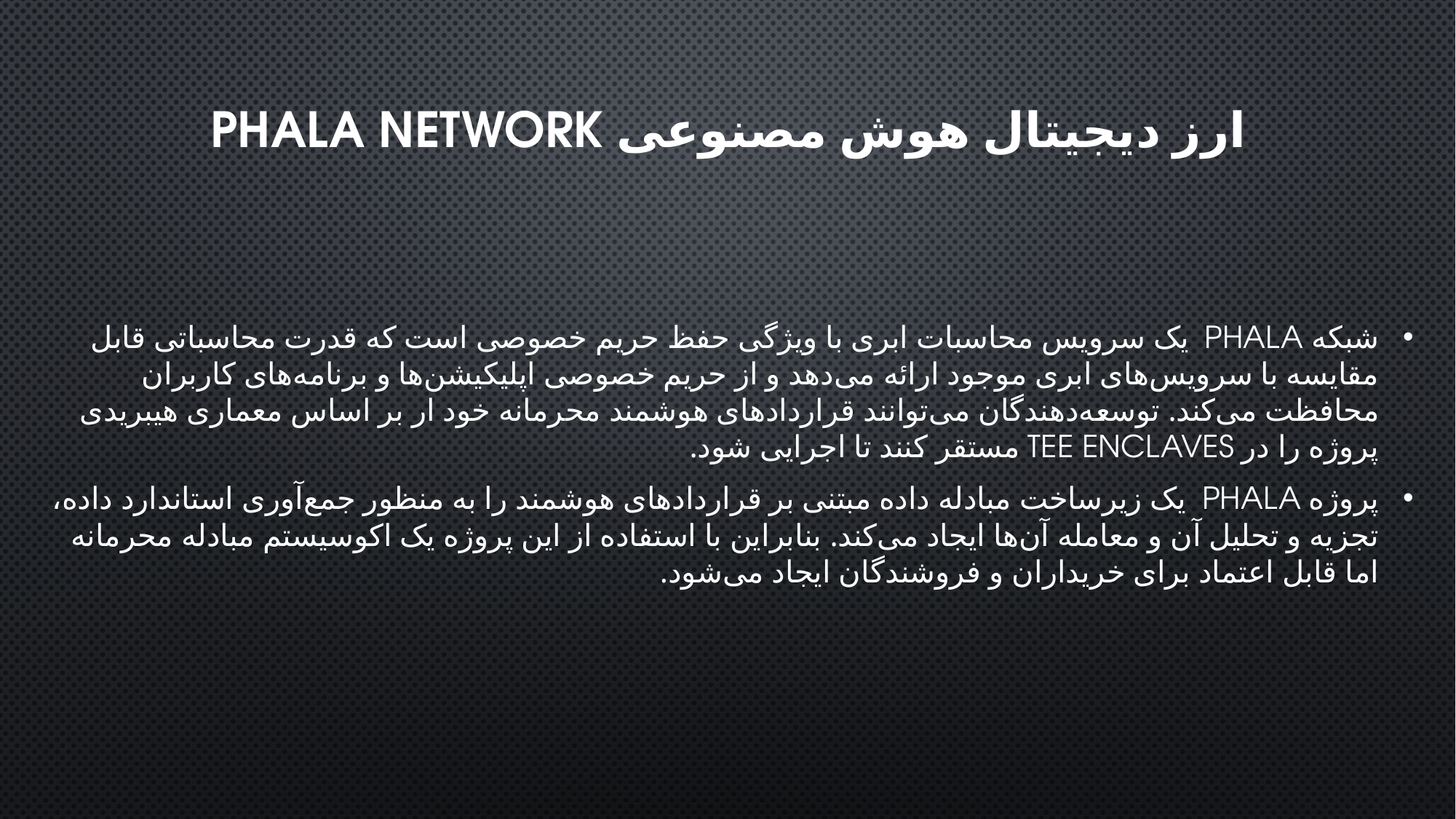

# ارز دیجیتال هوش مصنوعی Phala Network
شبکه Phala  یک سرویس محاسبات ابری با ویژگی حفظ حریم خصوصی است که قدرت محاسباتی قابل مقایسه با سرویس‌های ابری موجود ارائه می‌دهد و از حریم خصوصی اپلیکیشن‌ها و برنامه‌های کاربران محافظت می‌کند. توسعه‌دهندگان می‌توانند قراردادهای هوشمند محرمانه خود ار بر اساس معماری هیبریدی پروژه را در TEE Enclaves مستقر کنند تا اجرایی شود.
پروژه Phala  یک زیرساخت مبادله داده مبتنی بر قراردادهای هوشمند را به منظور جمع‌آوری استاندارد داده، تجزیه و تحلیل آن و معامله آن‌ها ایجاد می‌کند. بنابراین با استفاده از این پروژه یک اکوسیستم مبادله محرمانه اما قابل اعتماد برای خریداران و فروشندگان ایجاد می‌شود.